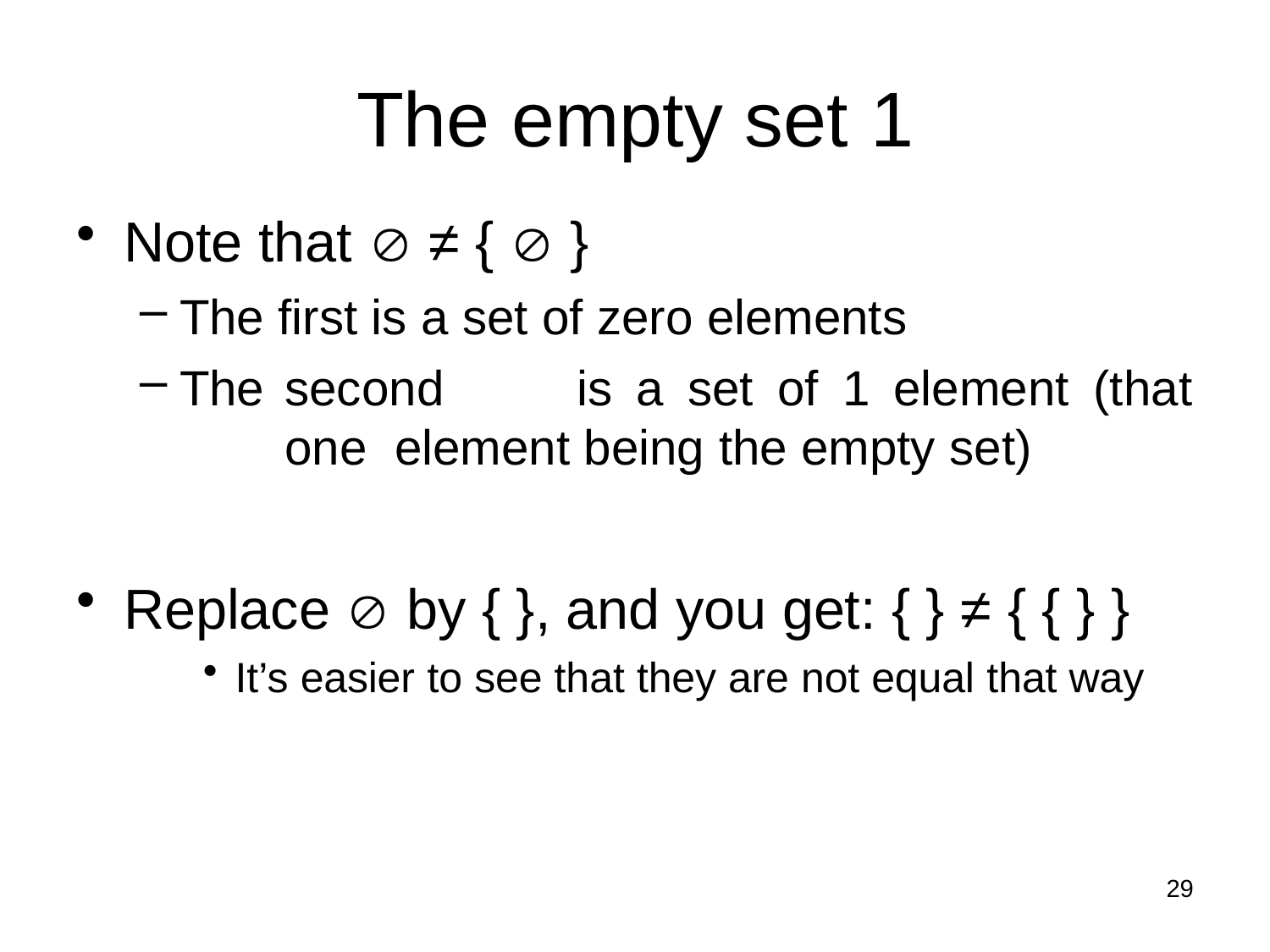

# The empty set 1
Note that ∅ ≠ { ∅ }
The first is a set of zero elements
The	second	is	a	set	of	1	element	(that	one  element being the empty set)

Replace ∅ by { }, and you get: { } ≠ { { } }
It’s easier to see that they are not equal that way
29